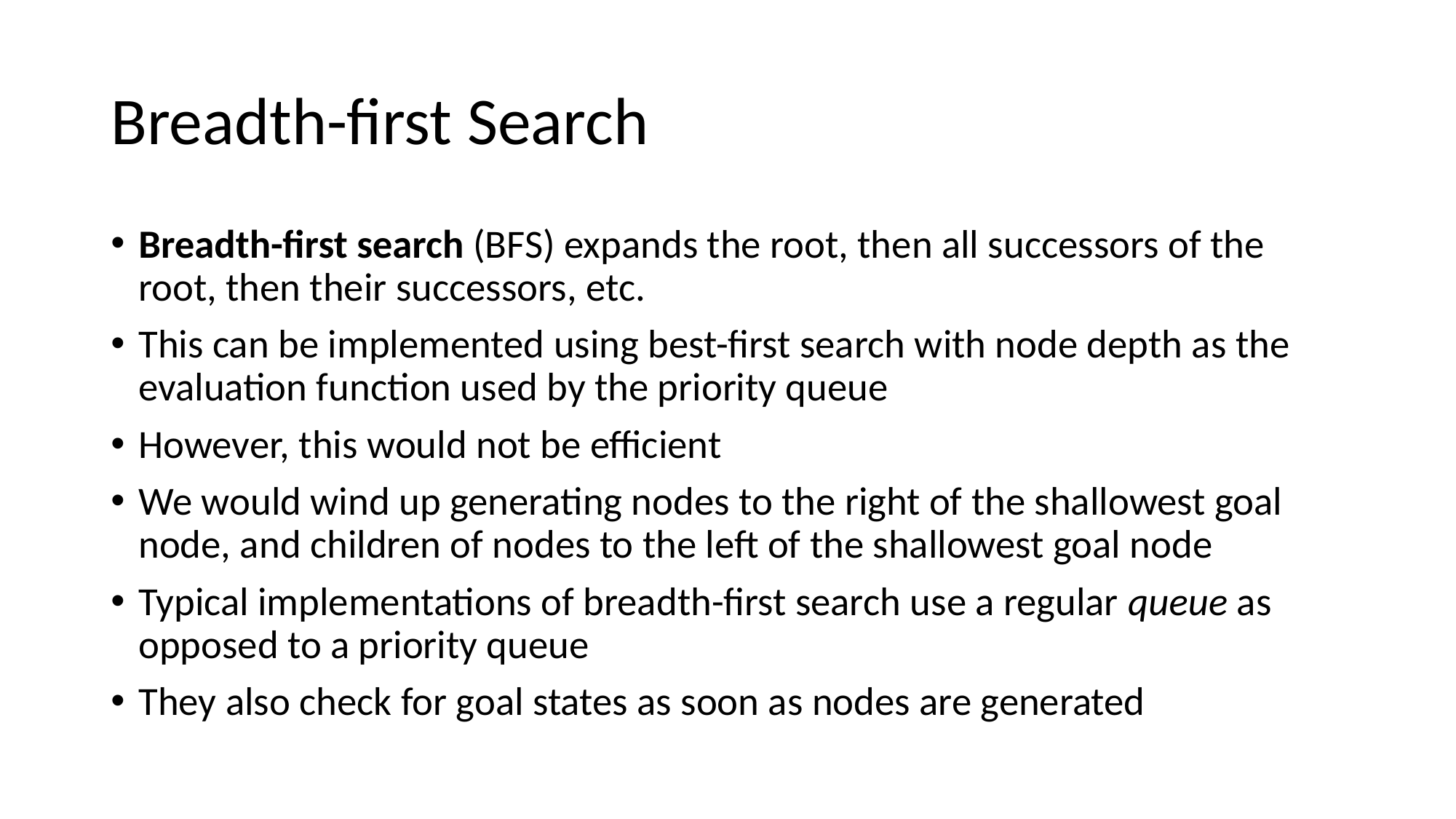

# Breadth-first Search
Breadth-first search (BFS) expands the root, then all successors of the root, then their successors, etc.
This can be implemented using best-first search with node depth as the evaluation function used by the priority queue
However, this would not be efficient
We would wind up generating nodes to the right of the shallowest goal node, and children of nodes to the left of the shallowest goal node
Typical implementations of breadth-first search use a regular queue as opposed to a priority queue
They also check for goal states as soon as nodes are generated